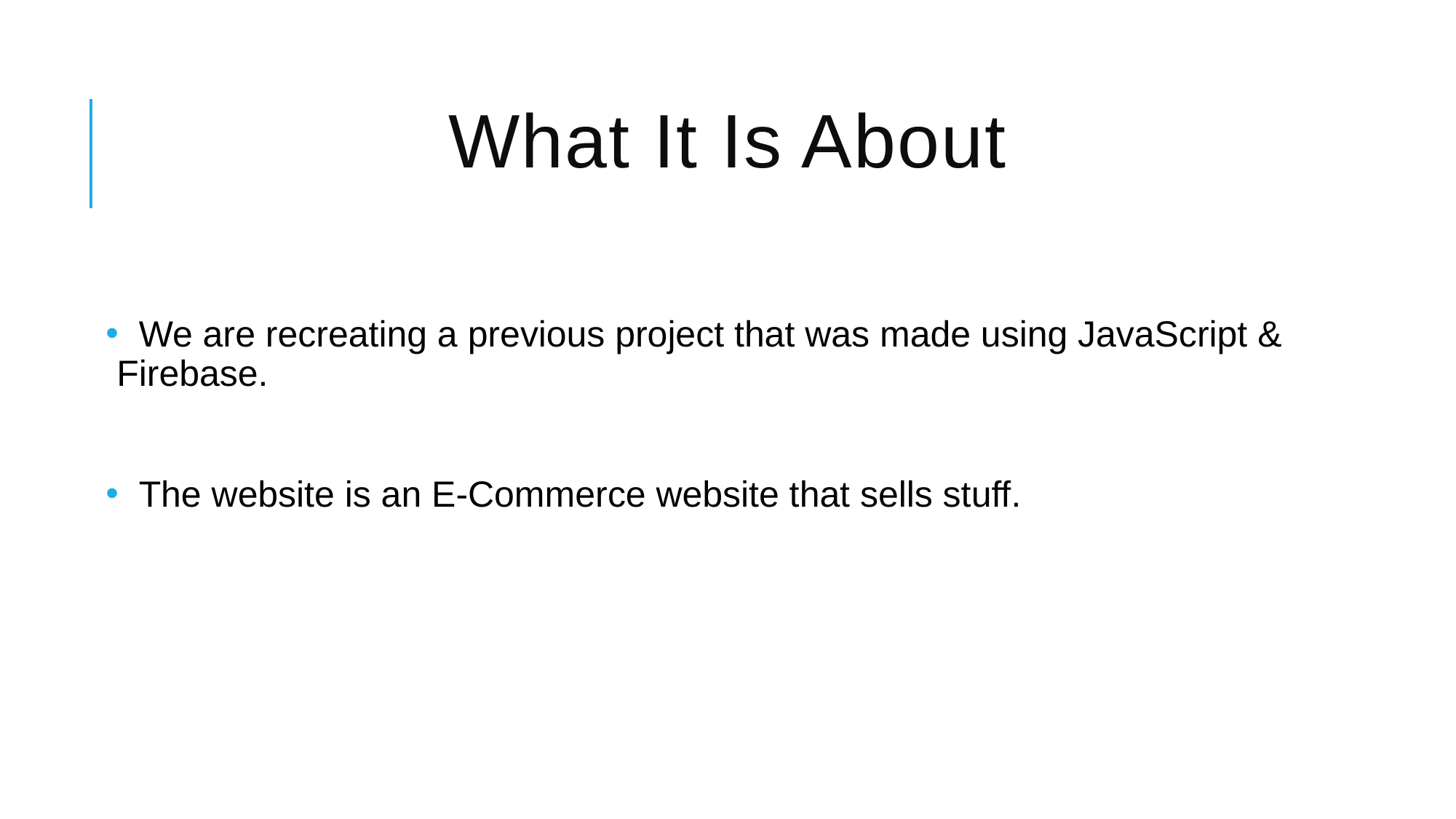

# What It Is About
  We are recreating a previous project that was made using JavaScript & Firebase.

  The website is an E-Commerce website that sells stuff.